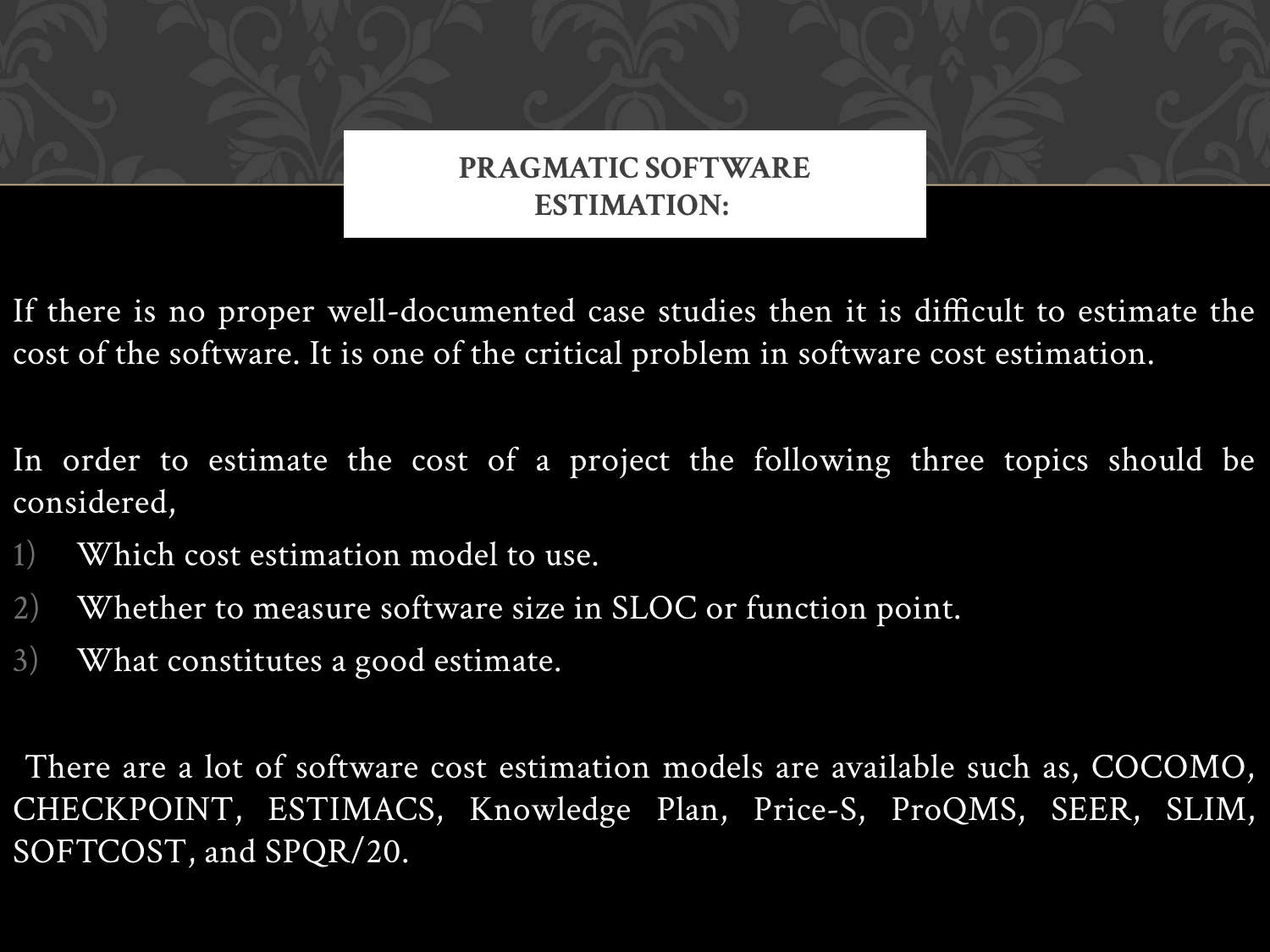

# PRAGMATIC SOFTWARE ESTIMATION:
If there is no proper well-documented case studies then it is difficult to estimate the cost of the software. It is one of the critical problem in software cost estimation.

In order to estimate the cost of a project the following three topics should be considered,
Which cost estimation model to use.
Whether to measure software size in SLOC or function point.
What constitutes a good estimate.

 There are a lot of software cost estimation models are available such as, COCOMO, CHECKPOINT, ESTIMACS, Knowledge Plan, Price-S, ProQMS, SEER, SLIM, SOFTCOST, and SPQR/20.